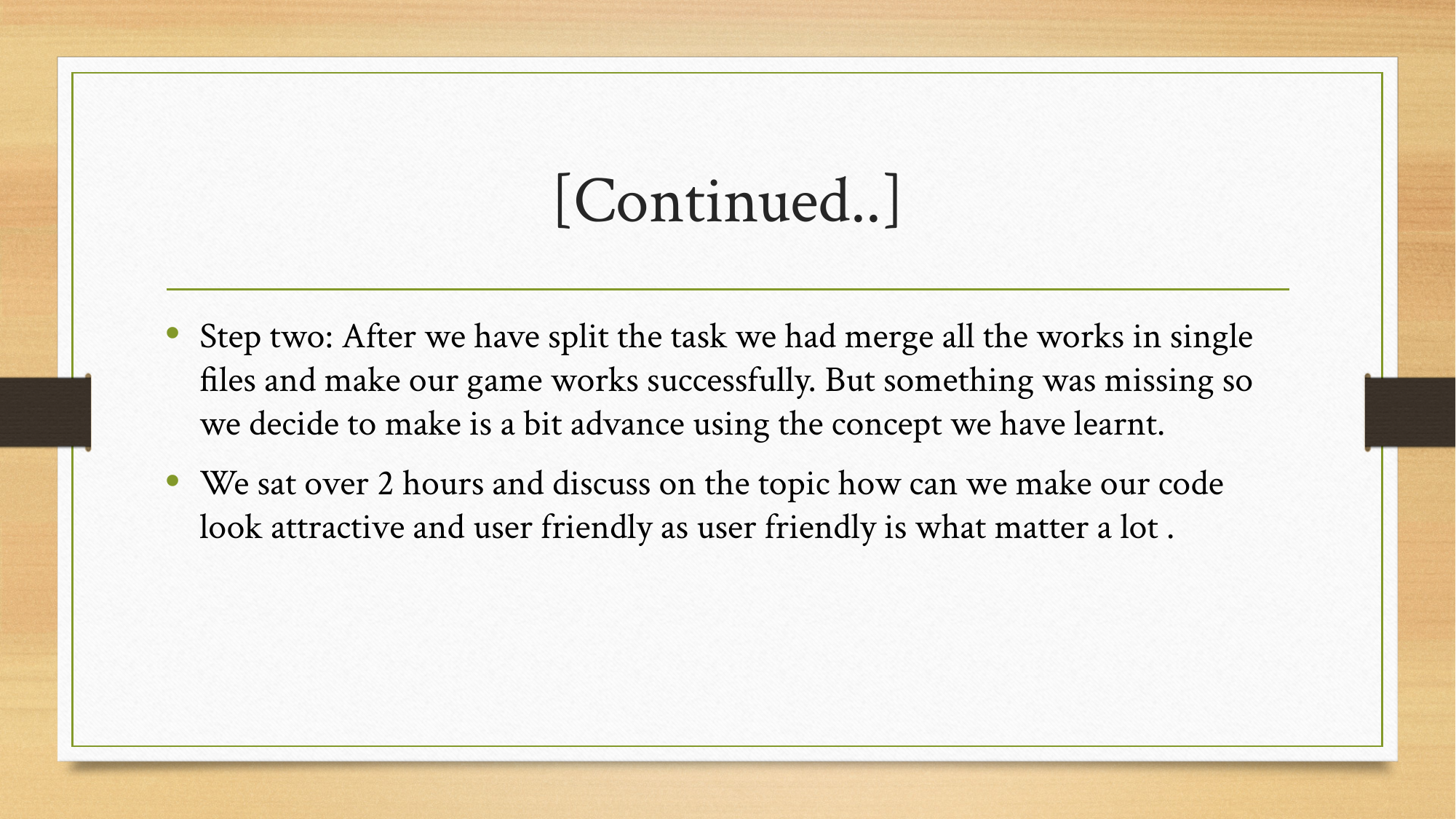

# [Continued..]
Step two: After we have split the task we had merge all the works in single files and make our game works successfully. But something was missing so we decide to make is a bit advance using the concept we have learnt.
We sat over 2 hours and discuss on the topic how can we make our code look attractive and user friendly as user friendly is what matter a lot .